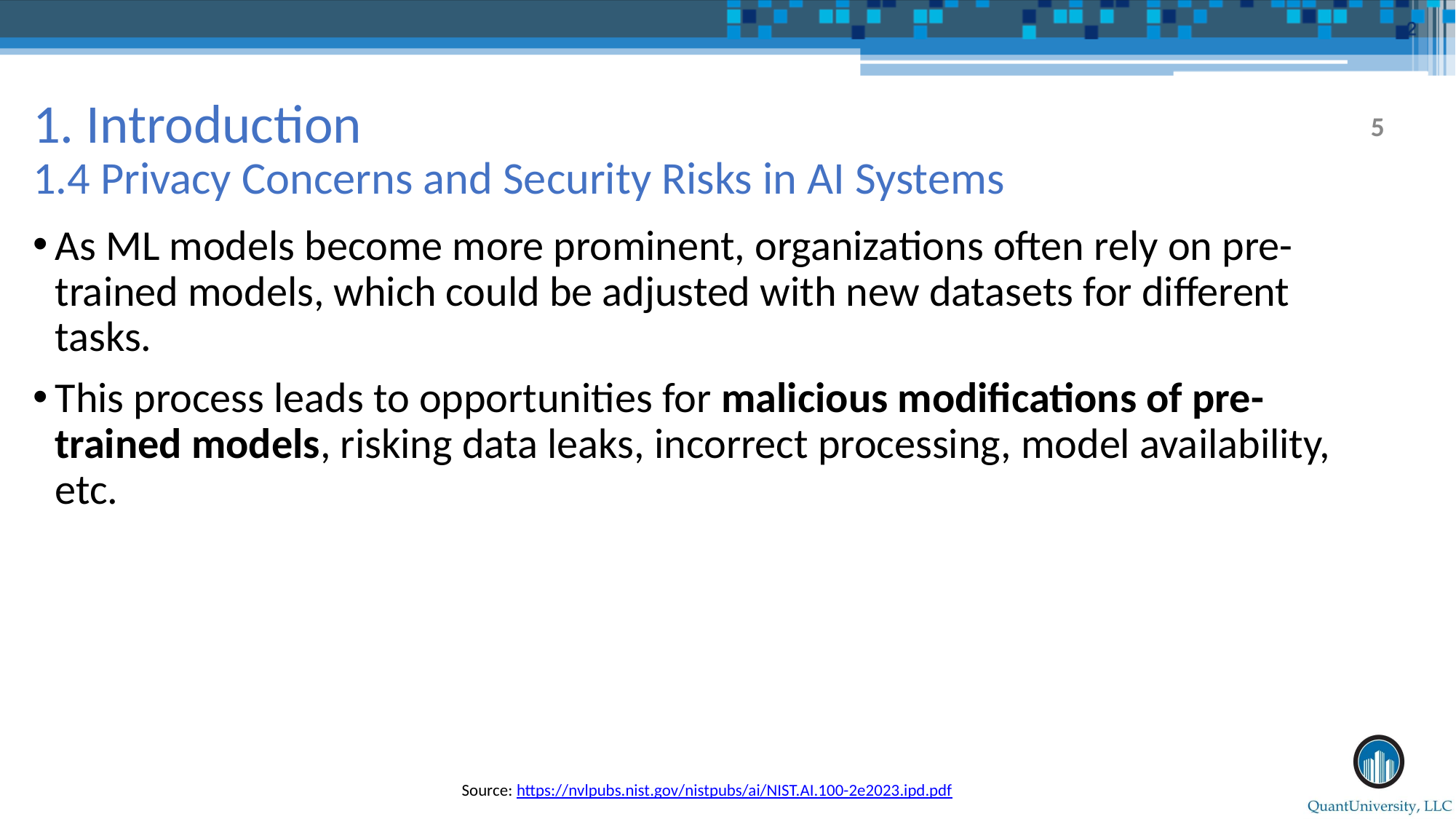

# 1. Introduction
1.4 Privacy Concerns and Security Risks in AI Systems
As ML models become more prominent, organizations often rely on pre-trained models, which could be adjusted with new datasets for different tasks.
This process leads to opportunities for malicious modifications of pre-trained models, risking data leaks, incorrect processing, model availability, etc.